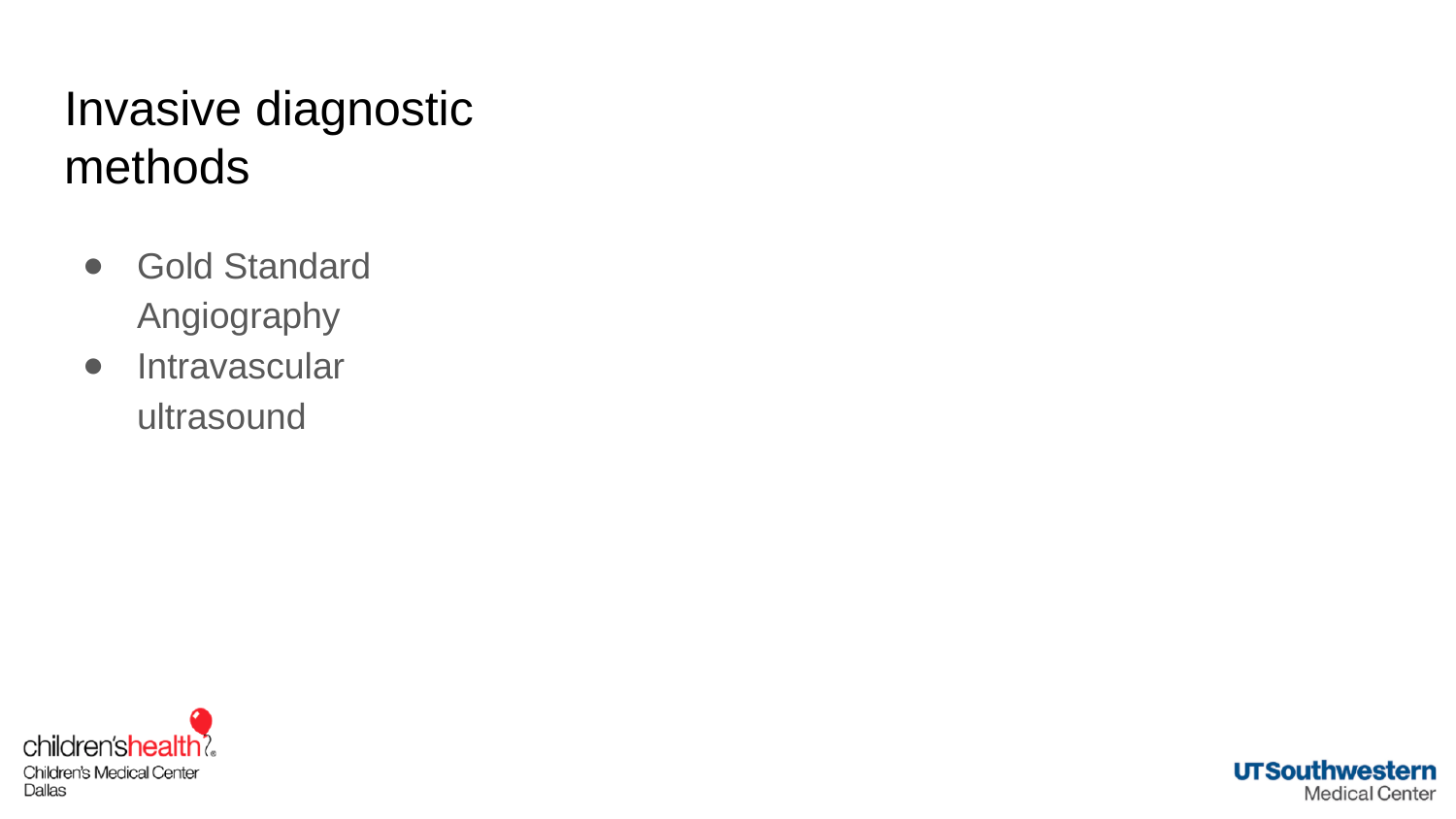

# Invasive diagnostic methods
Gold Standard Angiography
Intravascular ultrasound